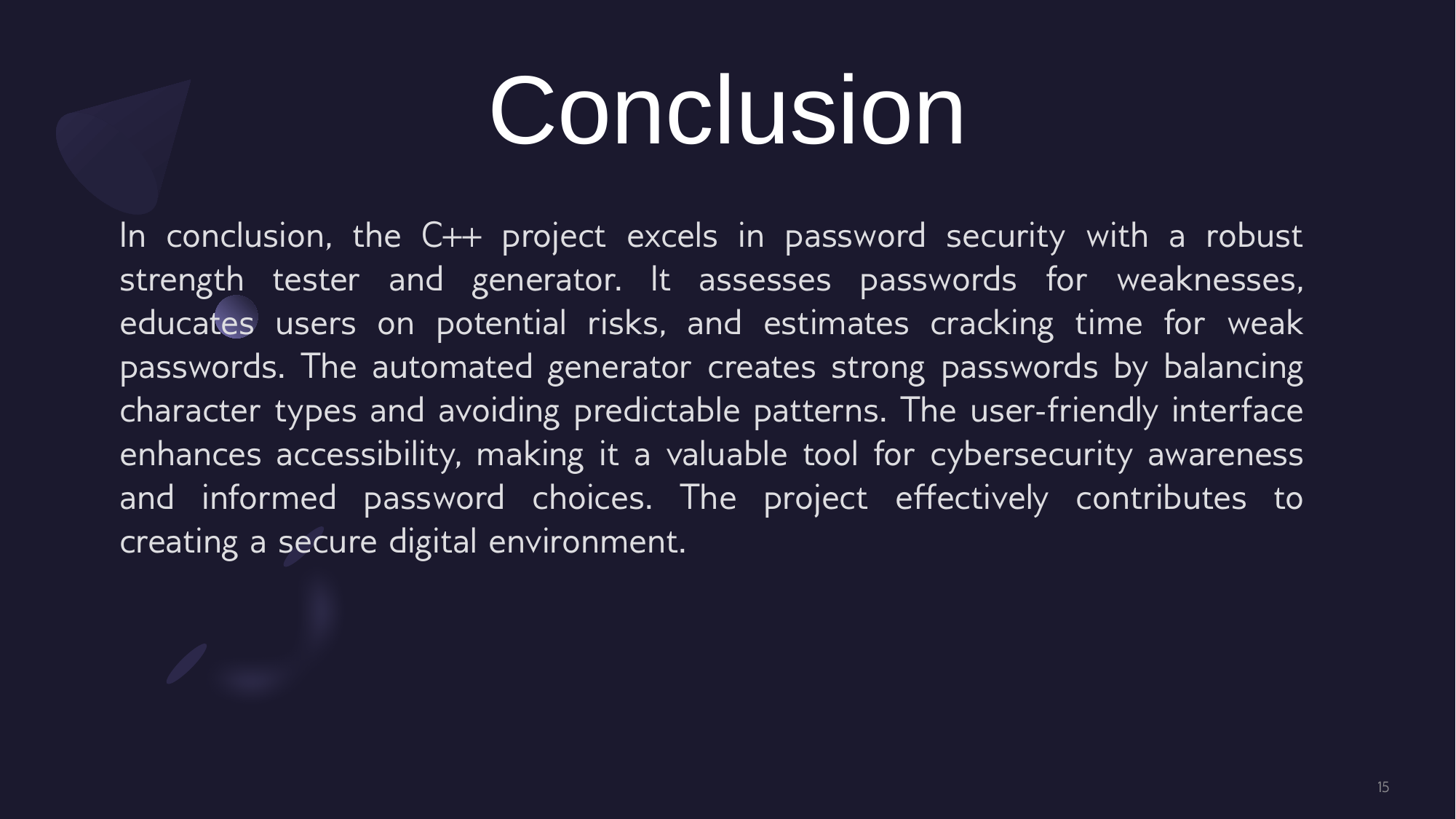

# Conclusion
In conclusion, the C++ project excels in password security with a robust strength tester and generator. It assesses passwords for weaknesses, educates users on potential risks, and estimates cracking time for weak passwords. The automated generator creates strong passwords by balancing character types and avoiding predictable patterns. The user-friendly interface enhances accessibility, making it a valuable tool for cybersecurity awareness and informed password choices. The project effectively contributes to creating a secure digital environment.
15